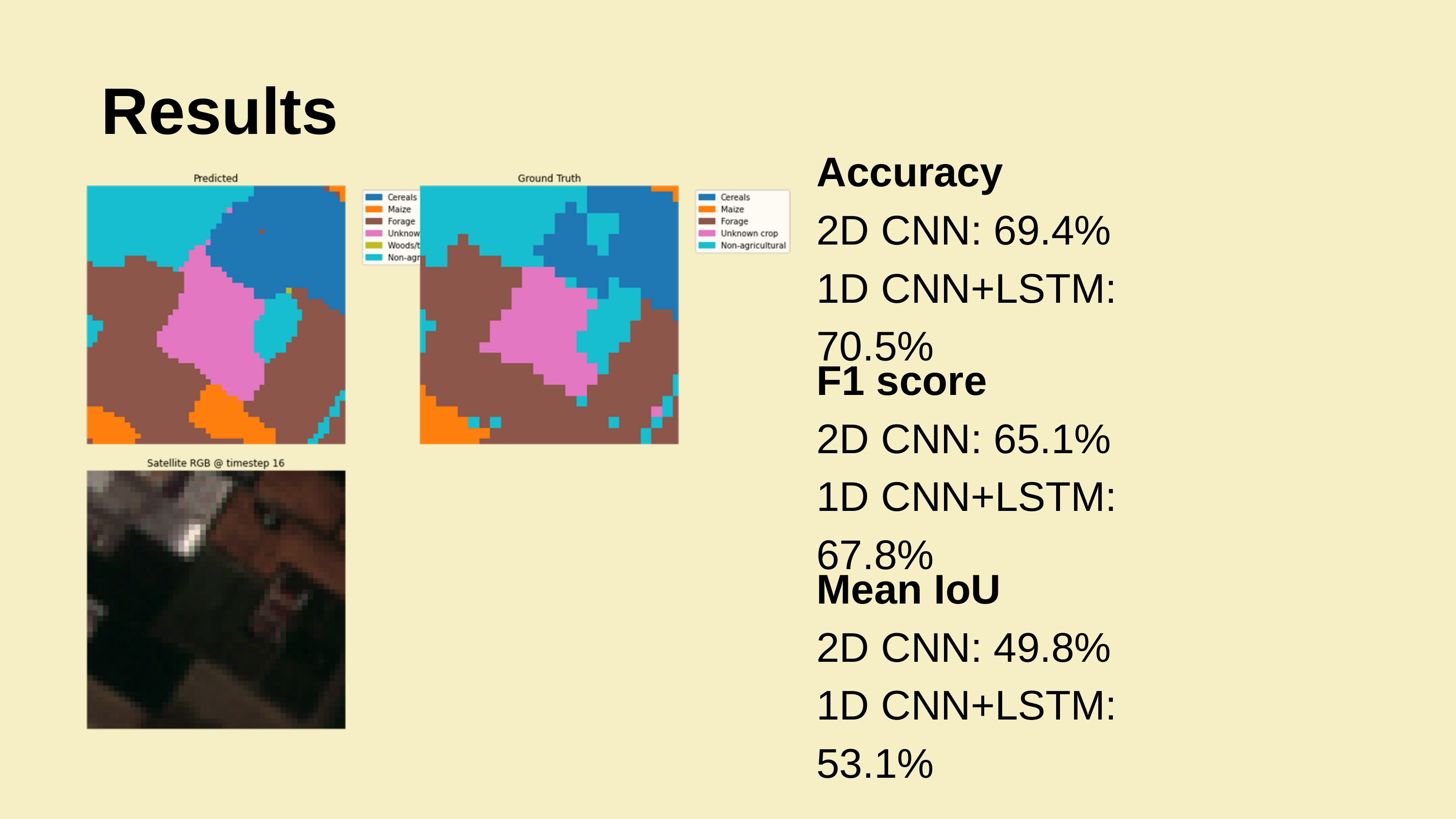

Results
Accuracy
2D CNN: 69.4%
1D CNN+LSTM: 70.5%

F1 score
2D CNN: 65.1%
1D CNN+LSTM: 67.8%
Mean IoU
2D CNN: 49.8%
1D CNN+LSTM: 53.1%